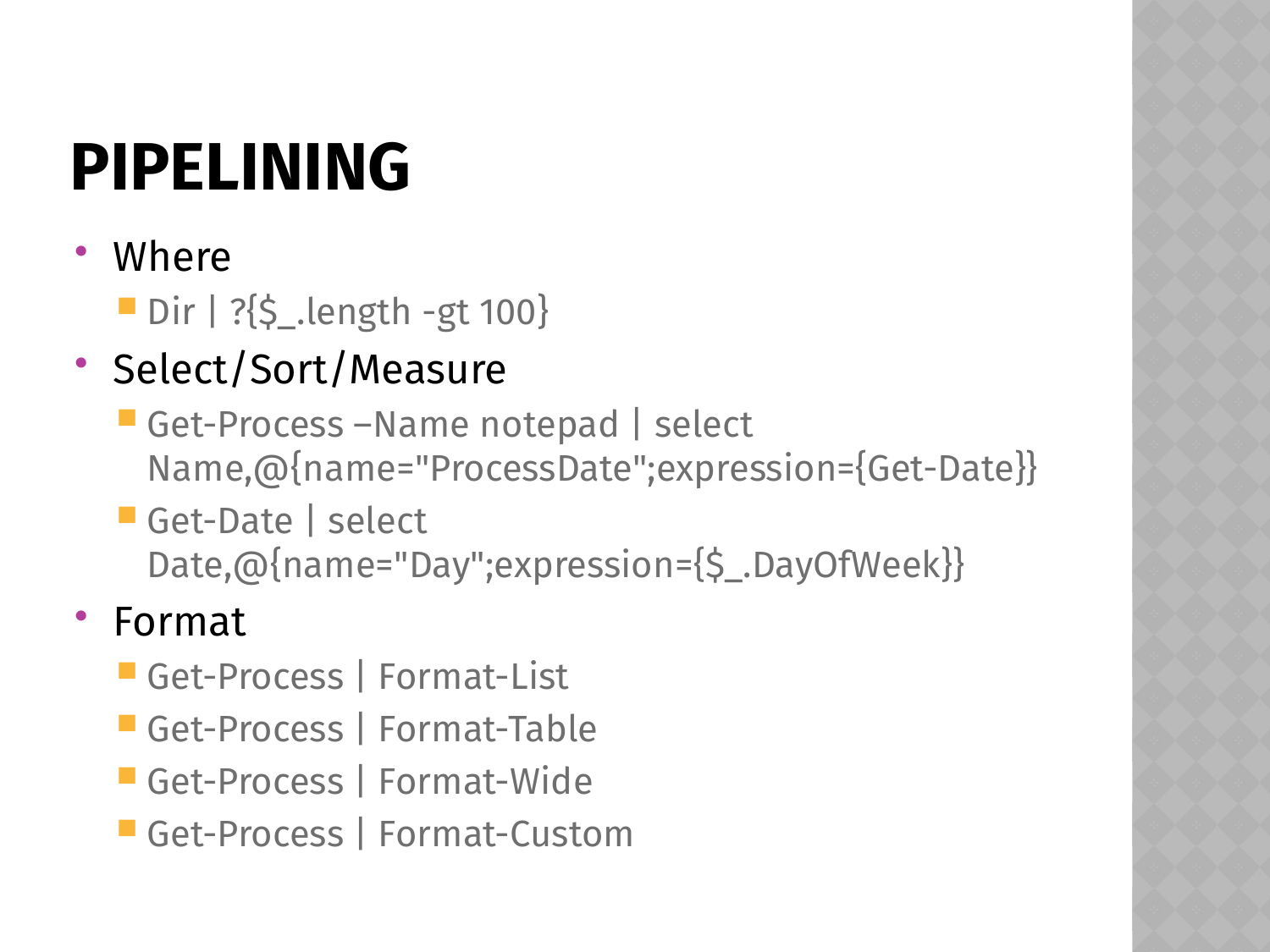

# Pipelining
Where
Dir | ?{$_.length -gt 100}
Select/Sort/Measure
Get-Process –Name notepad | select Name,@{name="ProcessDate";expression={Get-Date}}
Get-Date | select Date,@{name="Day";expression={$_.DayOfWeek}}
Format
Get-Process | Format-List
Get-Process | Format-Table
Get-Process | Format-Wide
Get-Process | Format-Custom